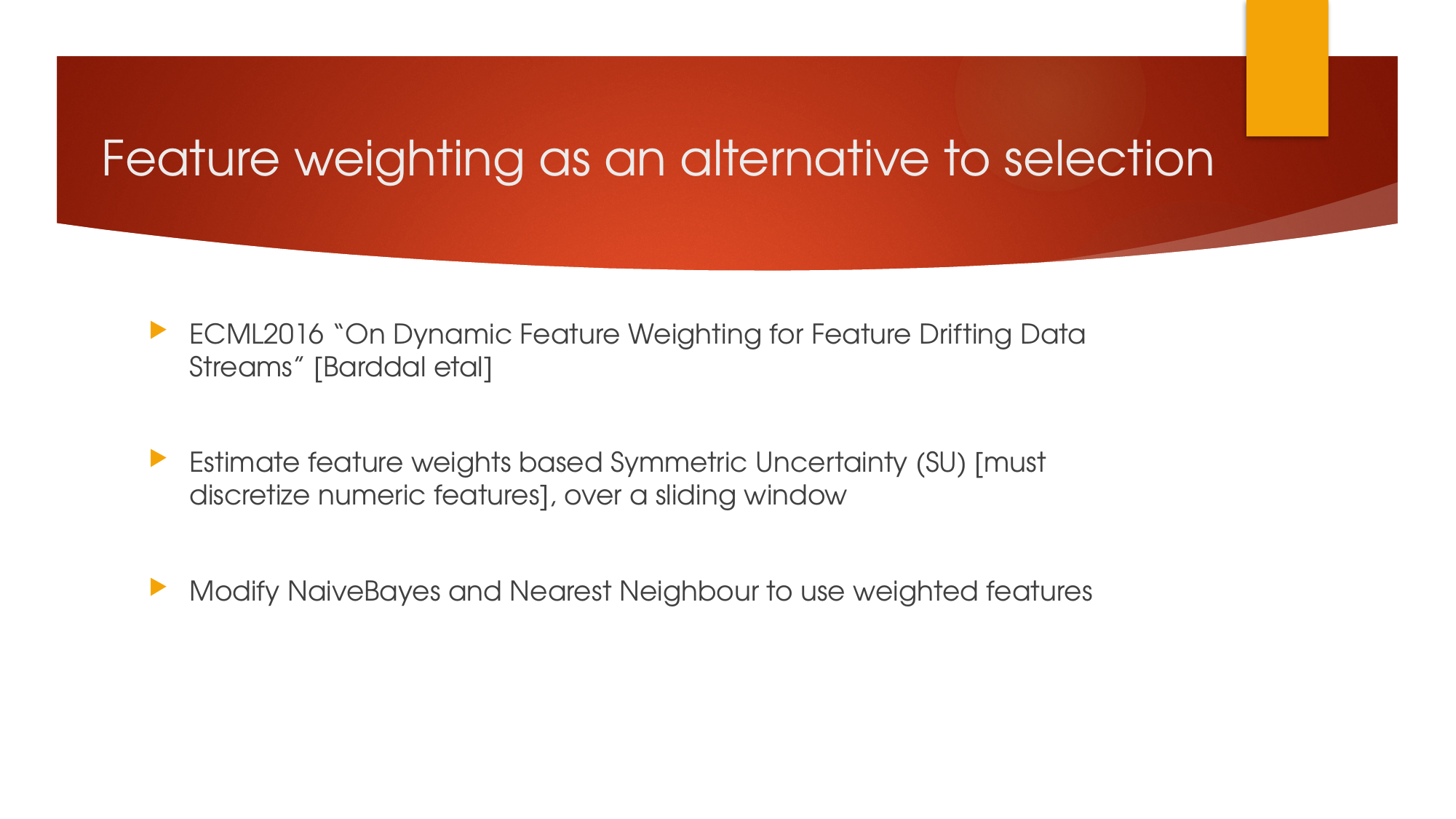

# Feature weighting as an alternative to selection
ECML2016 “On Dynamic Feature Weighting for Feature Drifting Data Streams” [Barddal etal]

Estimate feature weights based Symmetric Uncertainty (SU) [must discretize numeric features], over a sliding window

Modify NaiveBayes and Nearest Neighbour to use weighted features